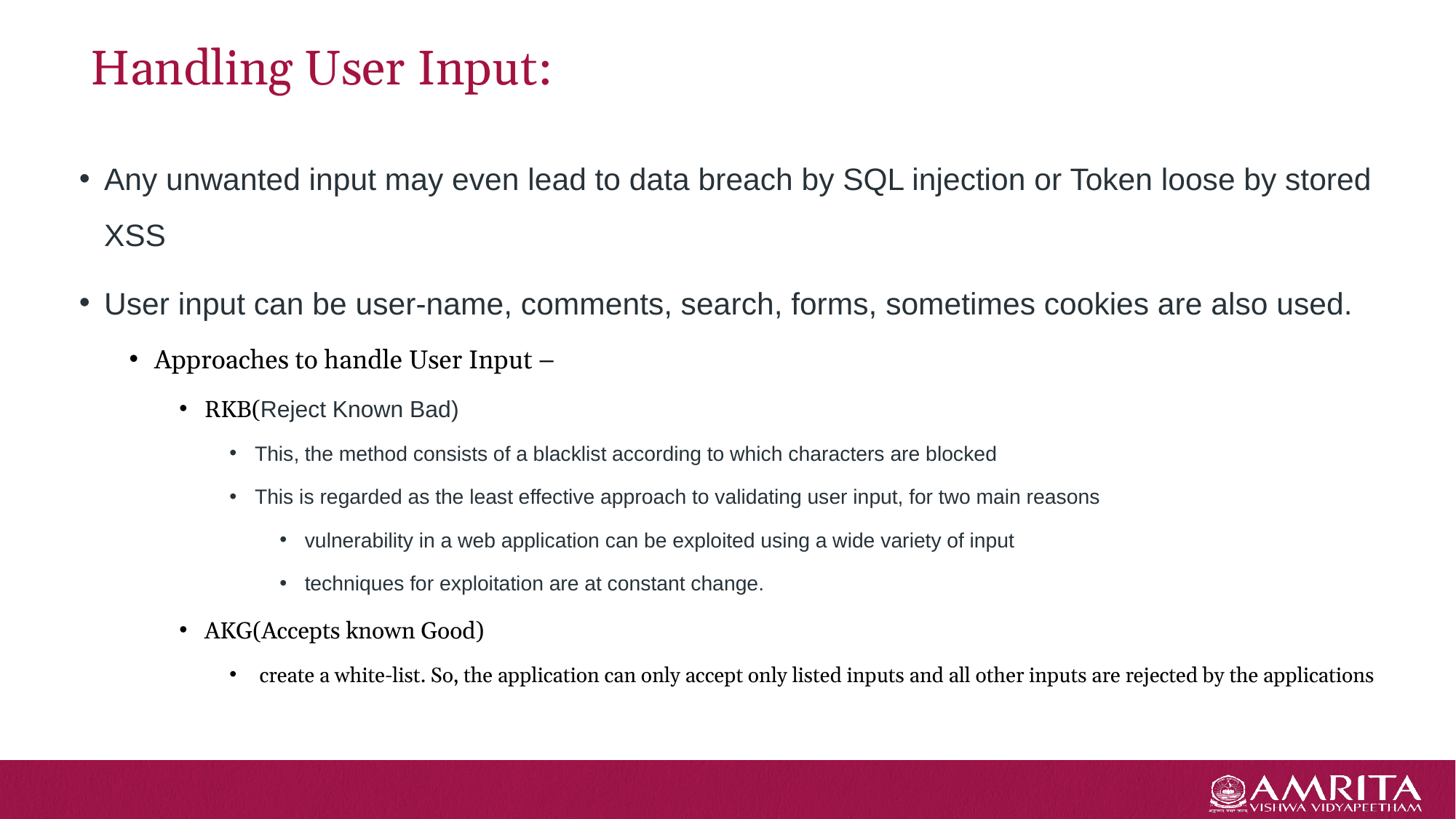

# Handling User Input:
Any unwanted input may even lead to data breach by SQL injection or Token loose by stored XSS
User input can be user-name, comments, search, forms, sometimes cookies are also used.
Approaches to handle User Input –
RKB(Reject Known Bad)
This, the method consists of a blacklist according to which characters are blocked
This is regarded as the least effective approach to validating user input, for two main reasons
vulnerability in a web application can be exploited using a wide variety of input
techniques for exploitation are at constant change.
AKG(Accepts known Good)
 create a white-list. So, the application can only accept only listed inputs and all other inputs are rejected by the applications